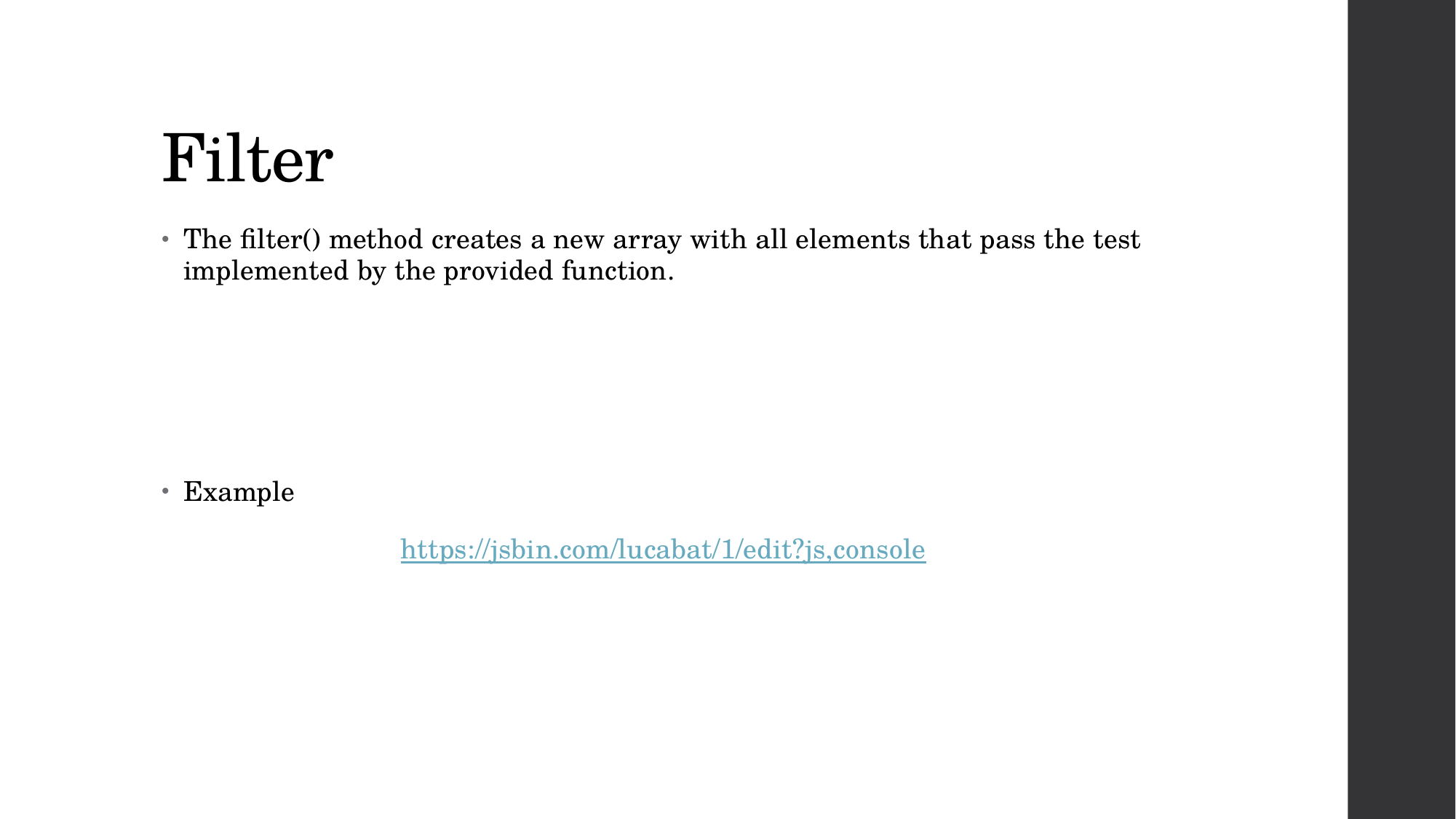

# Filter
The filter() method creates a new array with all elements that pass the test implemented by the provided function.

Example
https://jsbin.com/lucabat/1/edit?js,console